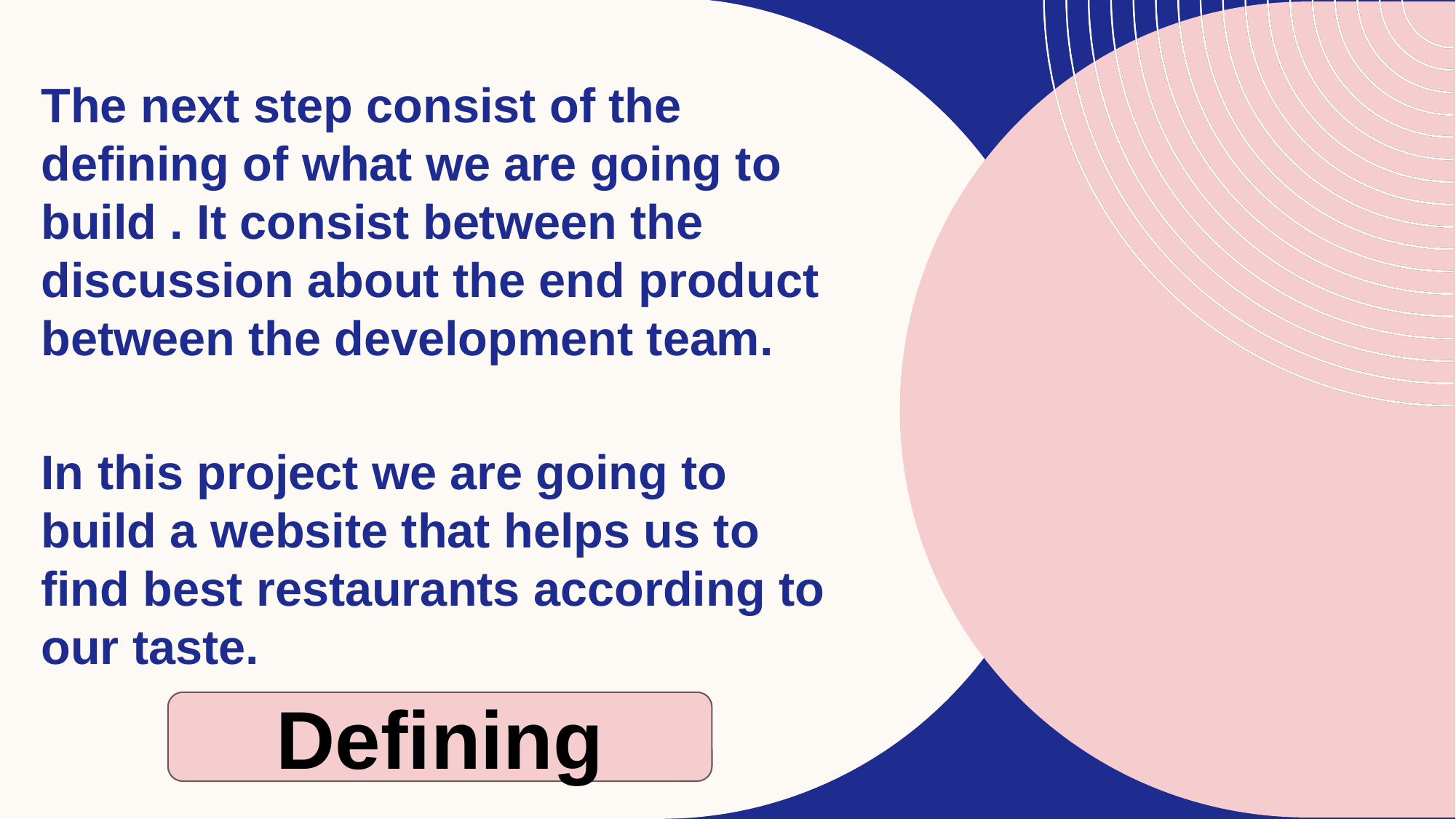

The next step consist of the defining of what we are going to build . It consist between the discussion about the end product  between the development team.

In this project we are going to build a website that helps us to find best restaurants according to our taste.
Defining